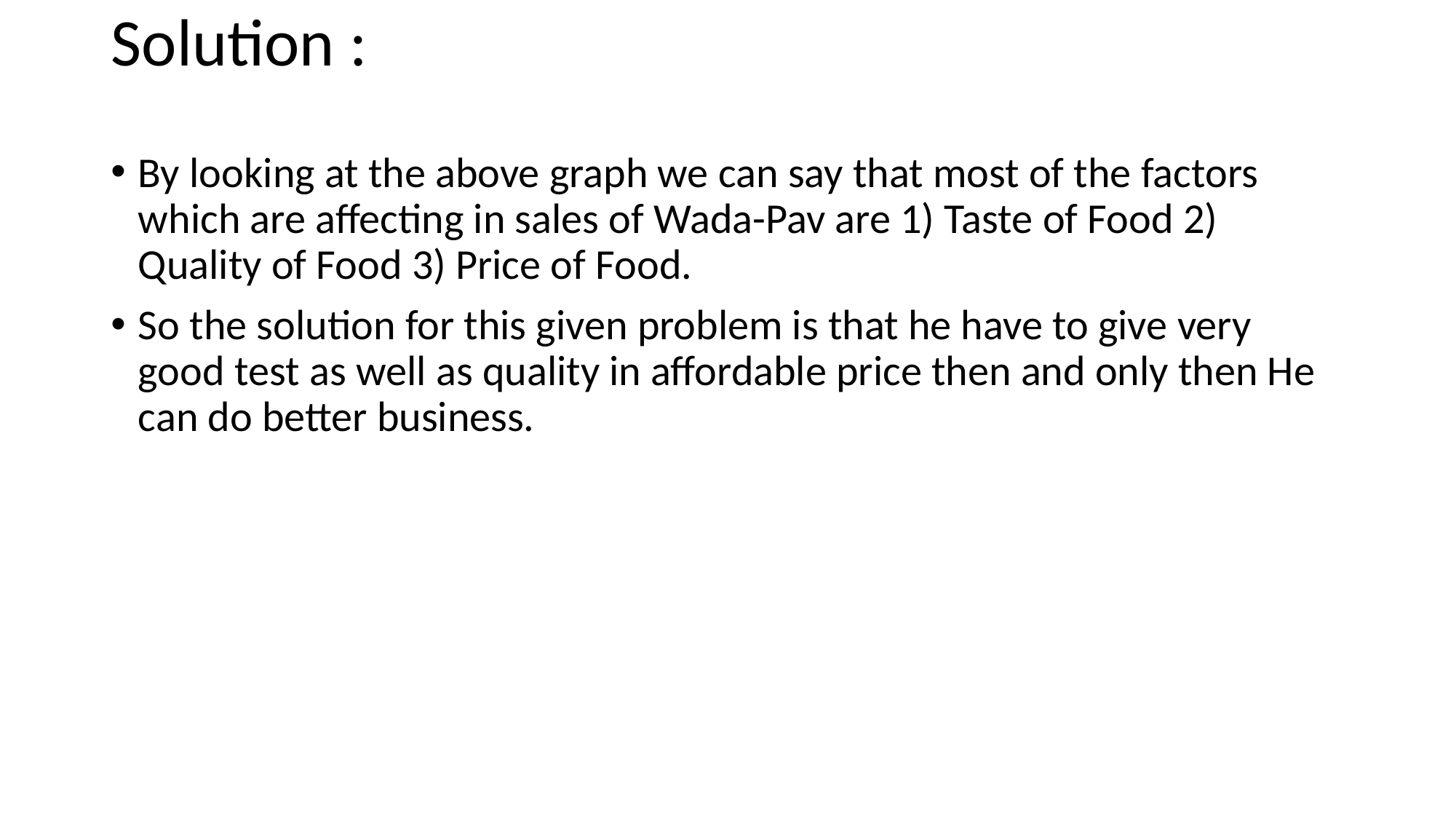

# Solution :
By looking at the above graph we can say that most of the factors which are affecting in sales of Wada-Pav are 1) Taste of Food 2) Quality of Food 3) Price of Food.
So the solution for this given problem is that he have to give very good test as well as quality in affordable price then and only then He can do better business.